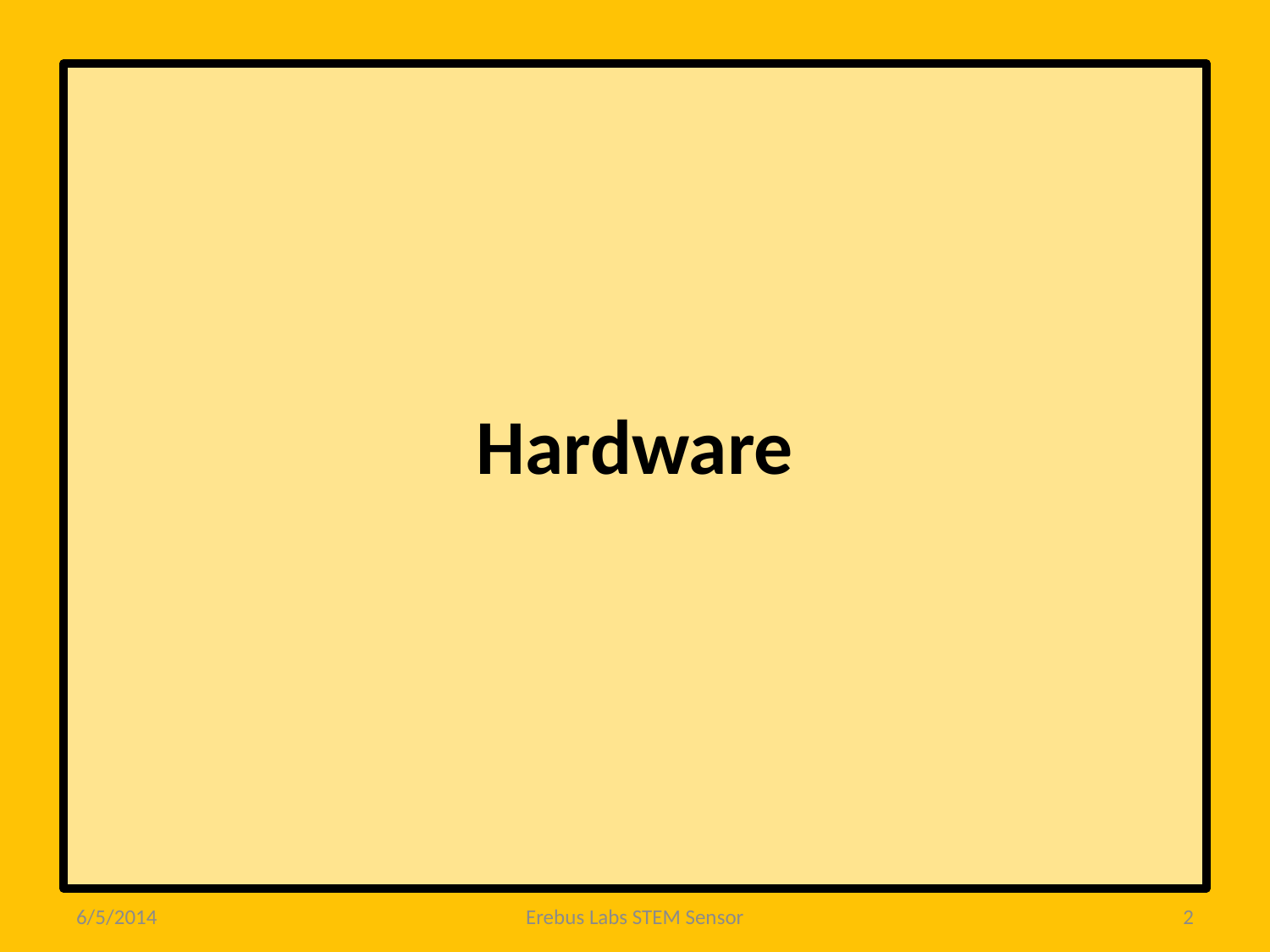

# Hardware
6/5/2014
Erebus Labs STEM Sensor
2